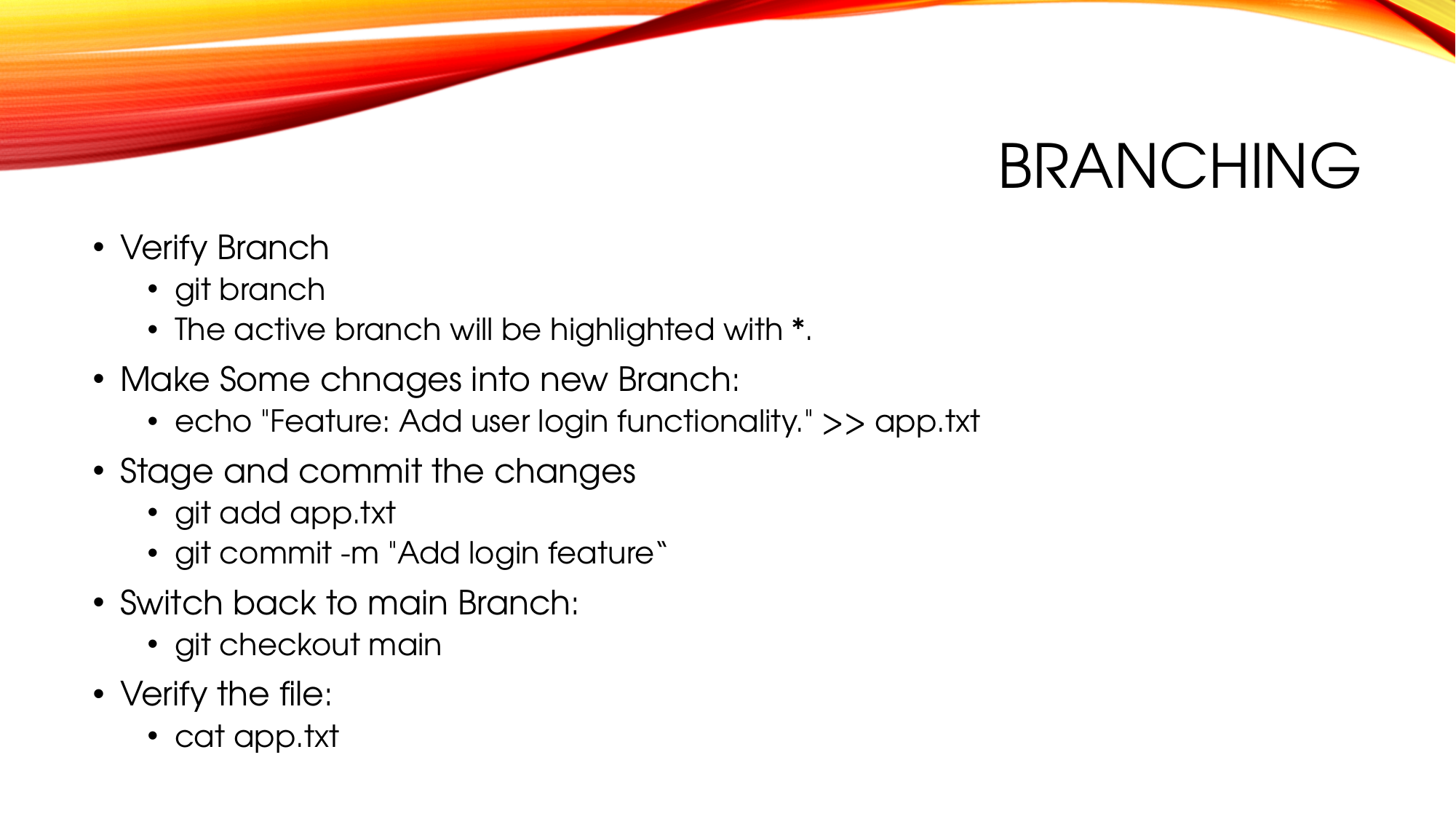

# Branching
Verify Branch
git branch
The active branch will be highlighted with *.
Make Some chnages into new Branch:
echo "Feature: Add user login functionality." >> app.txt
Stage and commit the changes
git add app.txt
git commit -m "Add login feature“
Switch back to main Branch:
git checkout main
Verify the file:
cat app.txt